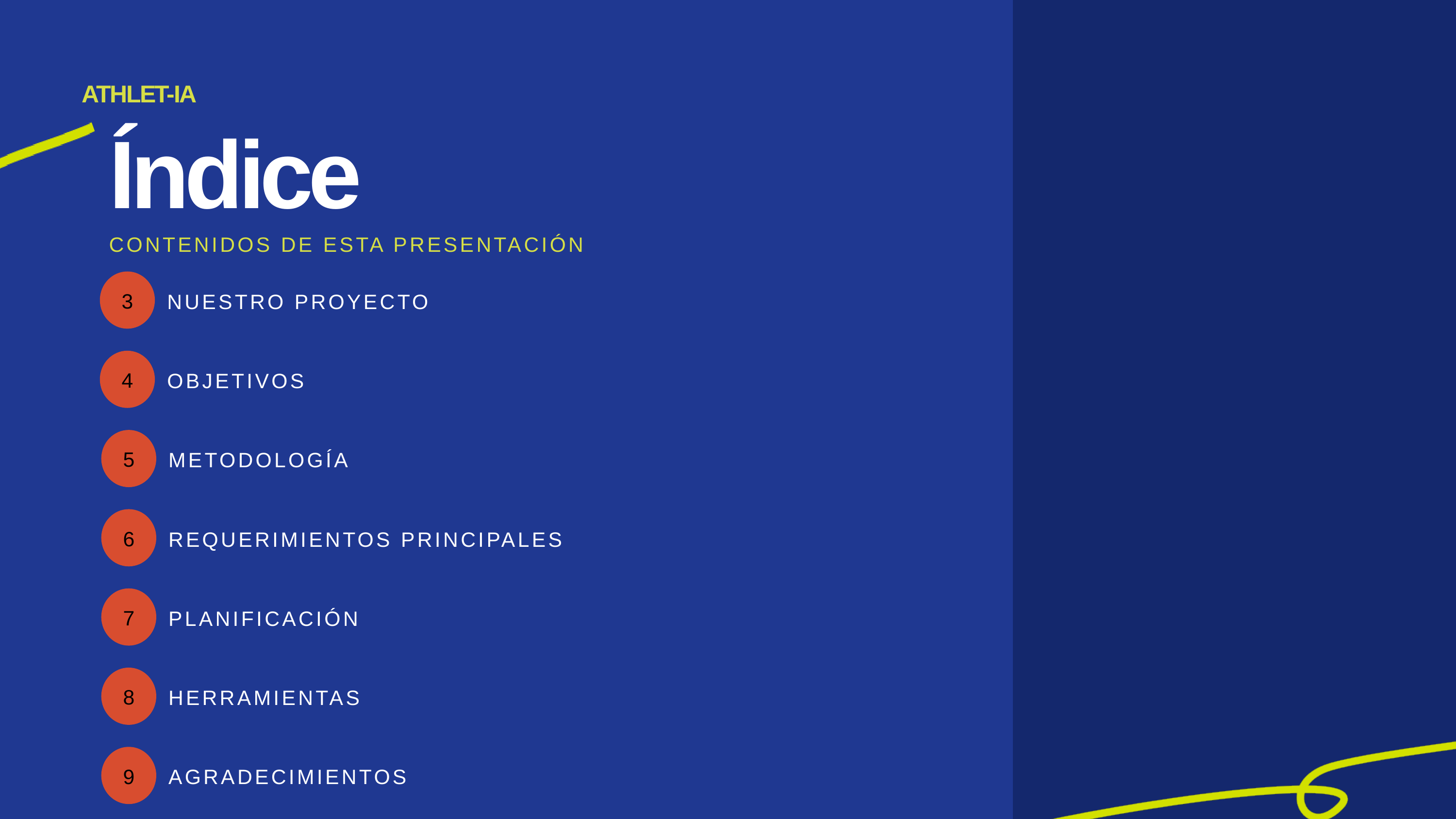

ATHLET-IA
Índice

CONTENIDOS DE ESTA PRESENTACIÓN

3
NUESTRO PROYECTO

4
OBJETIVOS

5
METODOLOGÍA

6
REQUERIMIENTOS PRINCIPALES

7
PLANIFICACIÓN

8
HERRAMIENTAS

9
AGRADECIMIENTOS